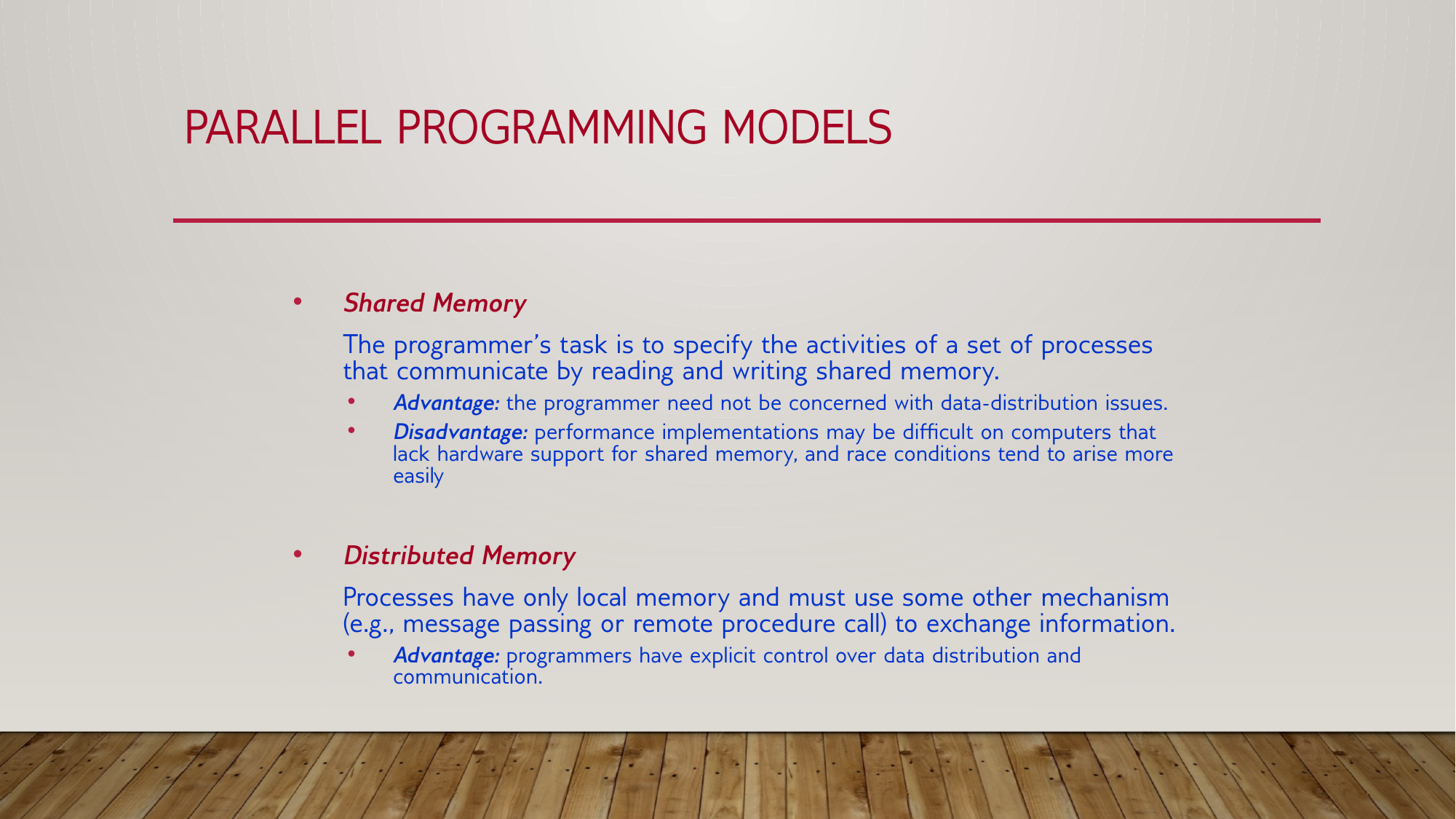

# Parallel Programming Models

Shared Memory
	The programmer’s task is to specify the activities of a set of processes that communicate by reading and writing shared memory.
Advantage: the programmer need not be concerned with data-distribution issues.
Disadvantage: performance implementations may be difficult on computers that lack hardware support for shared memory, and race conditions tend to arise more easily

Distributed Memory
	Processes have only local memory and must use some other mechanism (e.g., message passing or remote procedure call) to exchange information.
Advantage: programmers have explicit control over data distribution and communication.